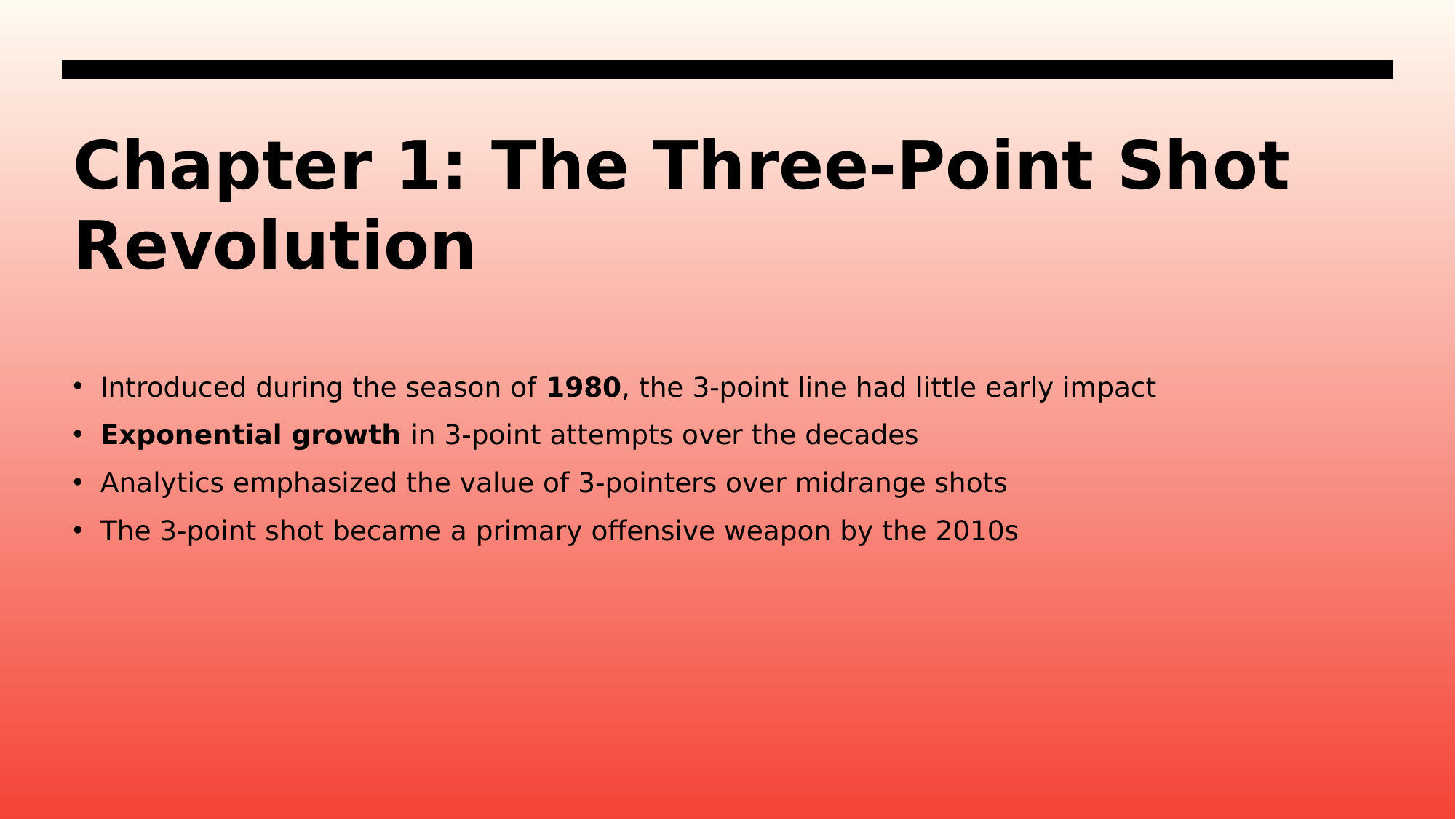

# Chapter 1: The Three-Point Shot Revolution
Introduced during the season of 1980, the 3-point line had little early impact
Exponential growth in 3-point attempts over the decades
Analytics emphasized the value of 3-pointers over midrange shots
The 3-point shot became a primary offensive weapon by the 2010s